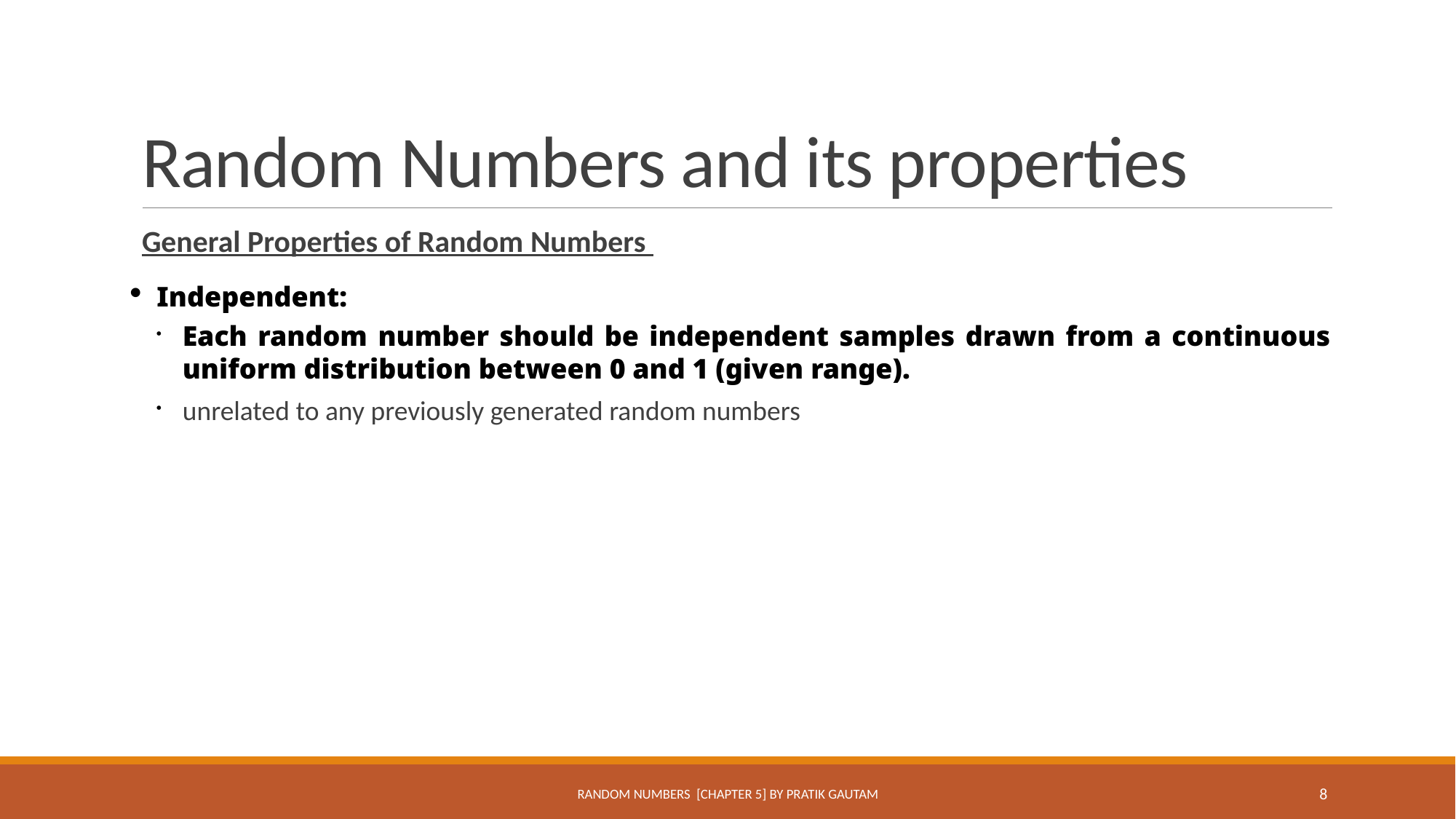

# Random Numbers and its properties
General Properties of Random Numbers
Independent:
Each random number should be independent samples drawn from a continuous uniform distribution between 0 and 1 (given range).
unrelated to any previously generated random numbers

Random Numbers  [Chapter 5] By Pratik Gautam
8